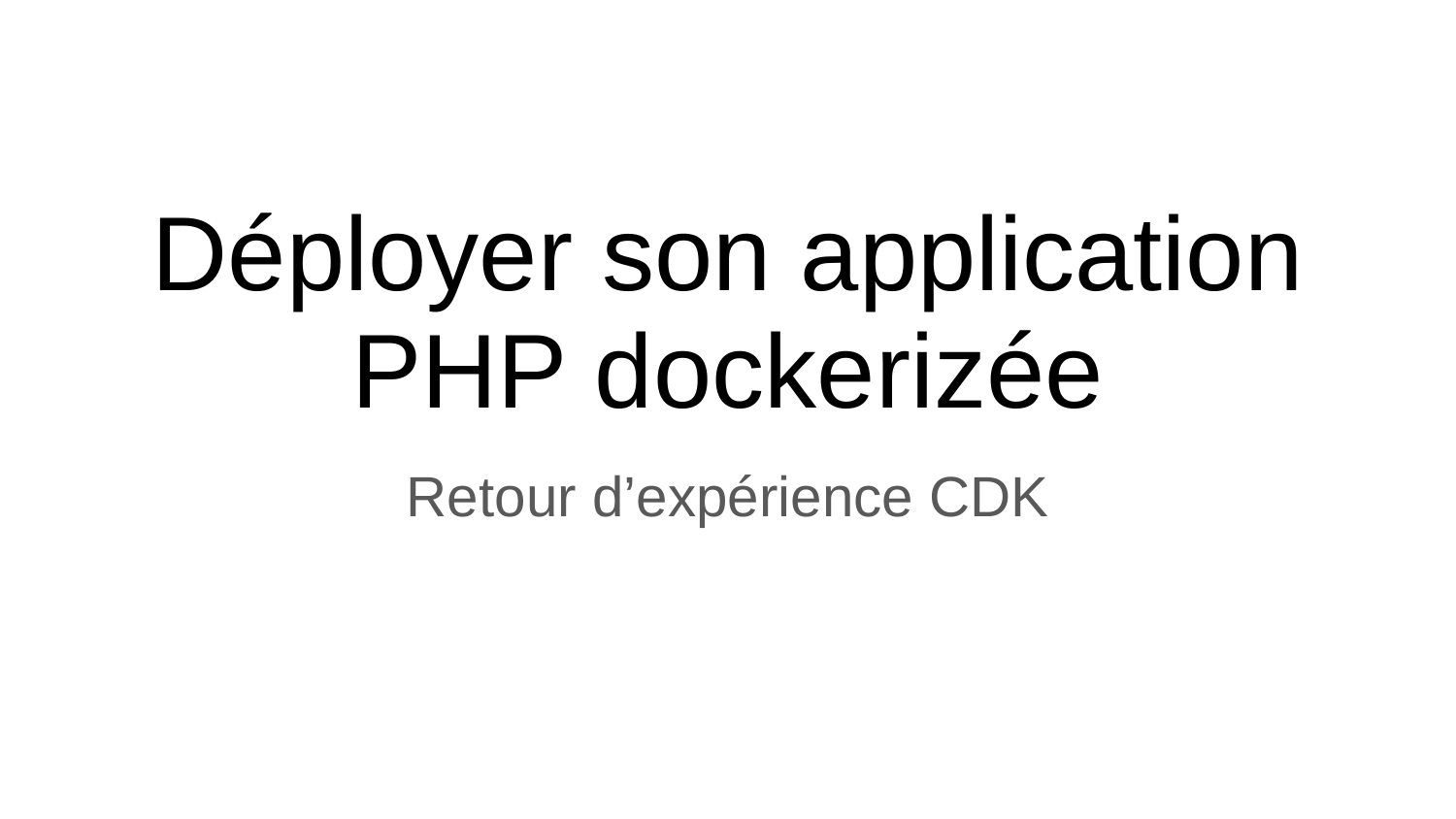

# Déployer son application PHP dockerizée
Retour d’expérience CDK